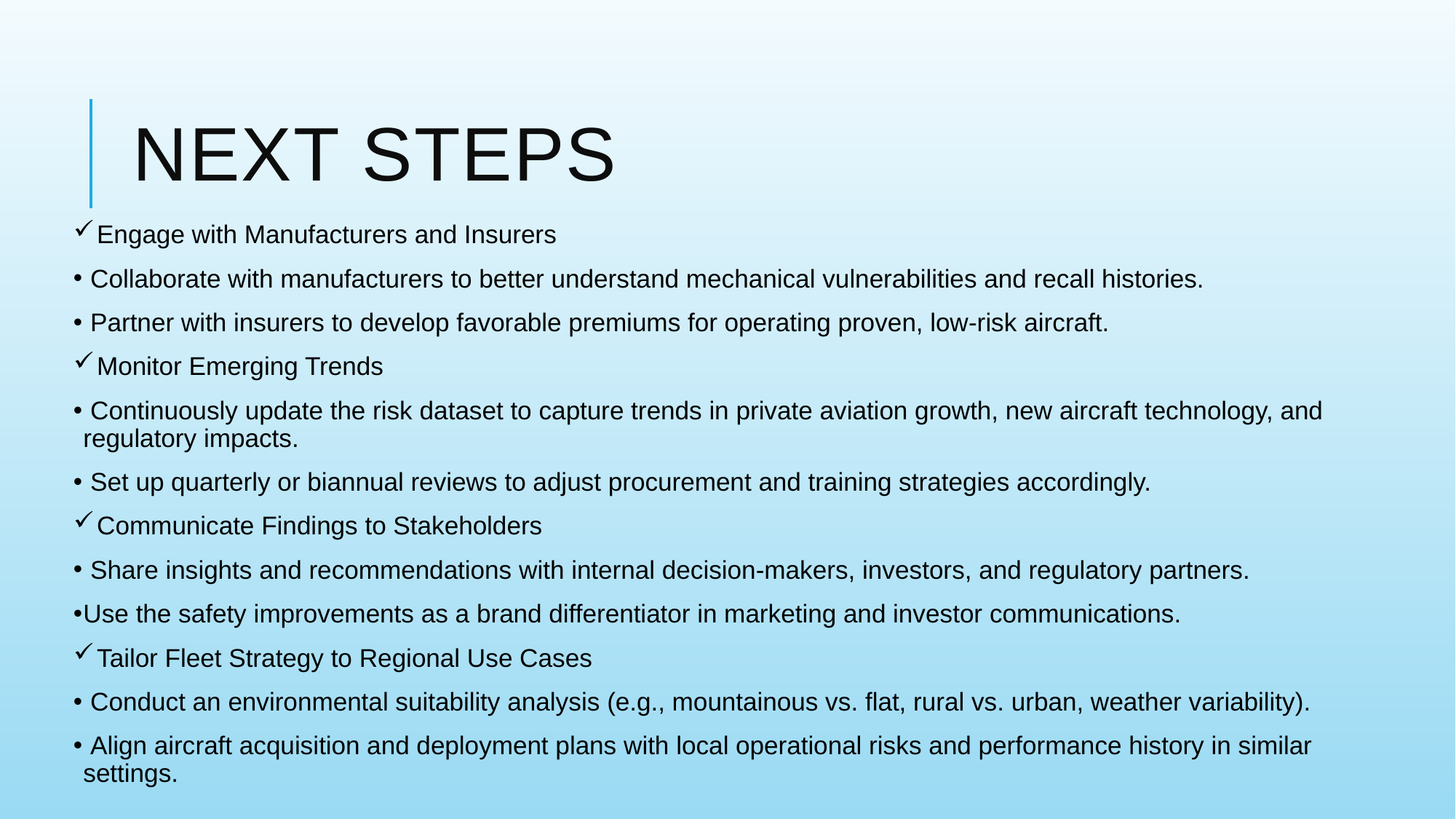

# Next steps
 Engage with Manufacturers and Insurers
 Collaborate with manufacturers to better understand mechanical vulnerabilities and recall histories.
 Partner with insurers to develop favorable premiums for operating proven, low-risk aircraft.
 Monitor Emerging Trends
 Continuously update the risk dataset to capture trends in private aviation growth, new aircraft technology, and regulatory impacts.
 Set up quarterly or biannual reviews to adjust procurement and training strategies accordingly.
 Communicate Findings to Stakeholders
 Share insights and recommendations with internal decision-makers, investors, and regulatory partners.
Use the safety improvements as a brand differentiator in marketing and investor communications.
 Tailor Fleet Strategy to Regional Use Cases
 Conduct an environmental suitability analysis (e.g., mountainous vs. flat, rural vs. urban, weather variability).
 Align aircraft acquisition and deployment plans with local operational risks and performance history in similar settings.